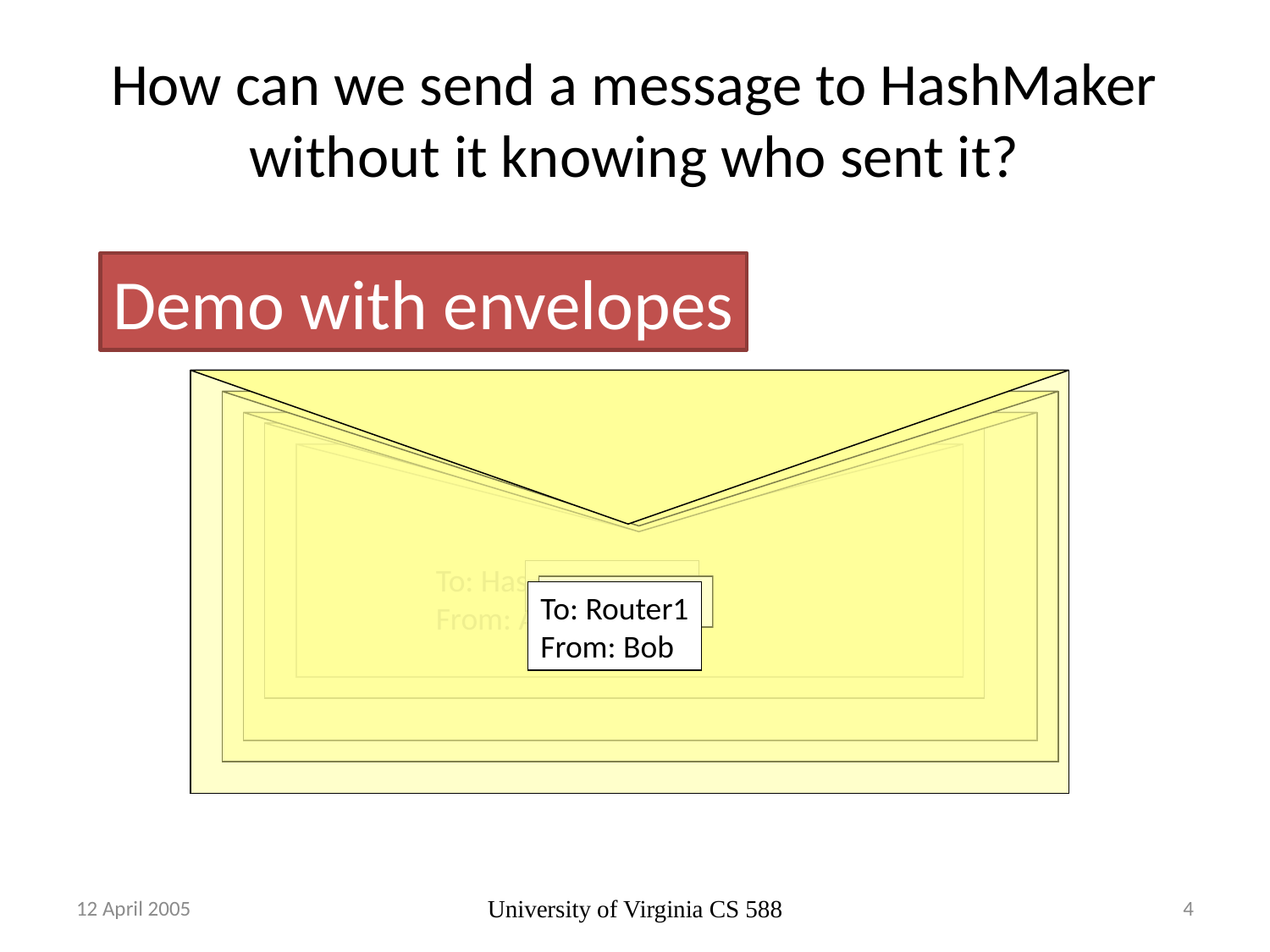

# How can we send a message to HashMaker without it knowing who sent it?
Demo with envelopes

To: Router1
From: Bob

To: Router2

To: Router3

To: Router4

To: HashMaker
From: Anonymous

12 April 2005
University of Virginia CS 588
4